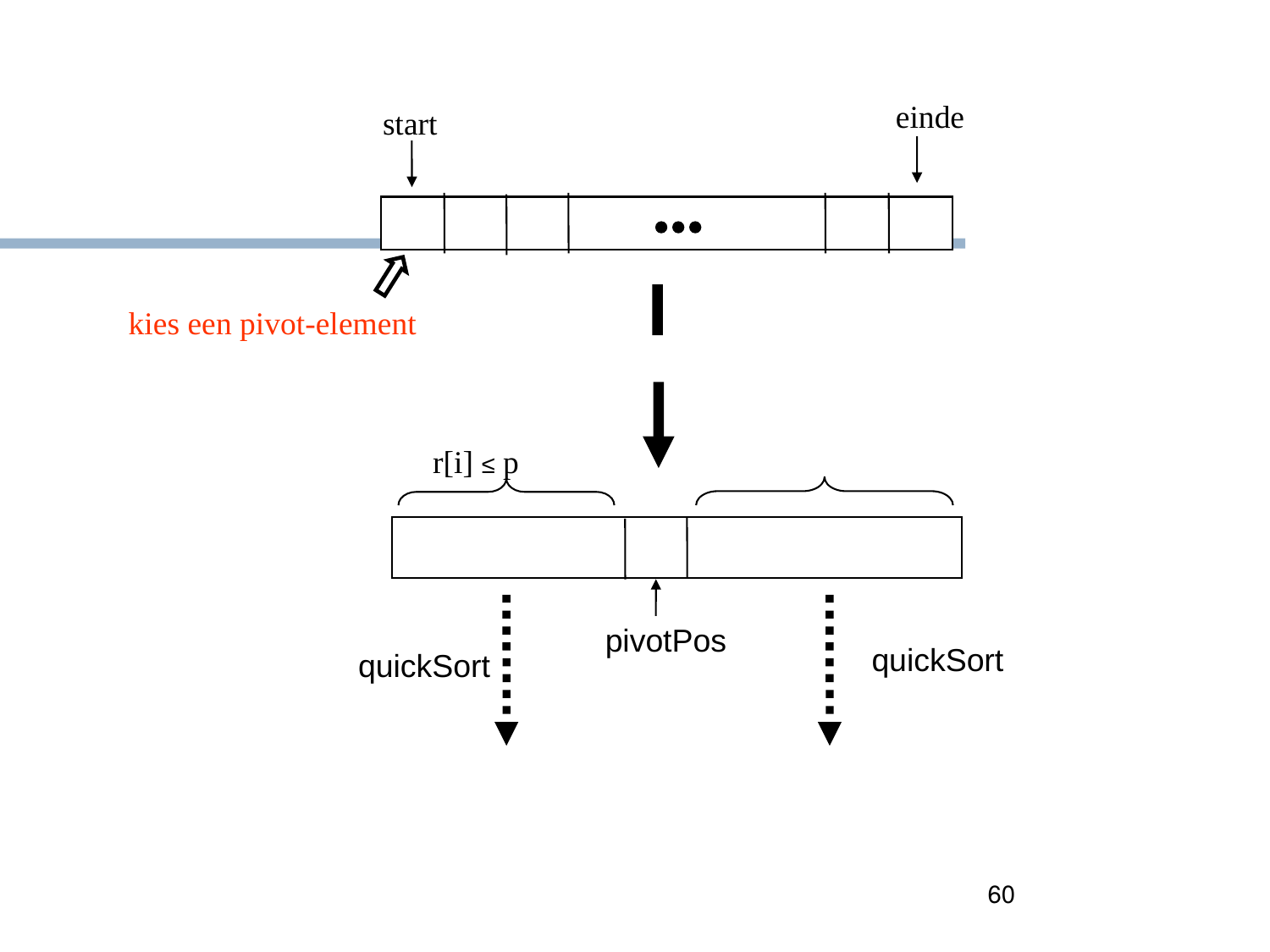

einde
start

p

kies een pivot-element
partition

p < r[i]
r[i] ≤ p

p

pivotPos
quickSort
quickSort

60